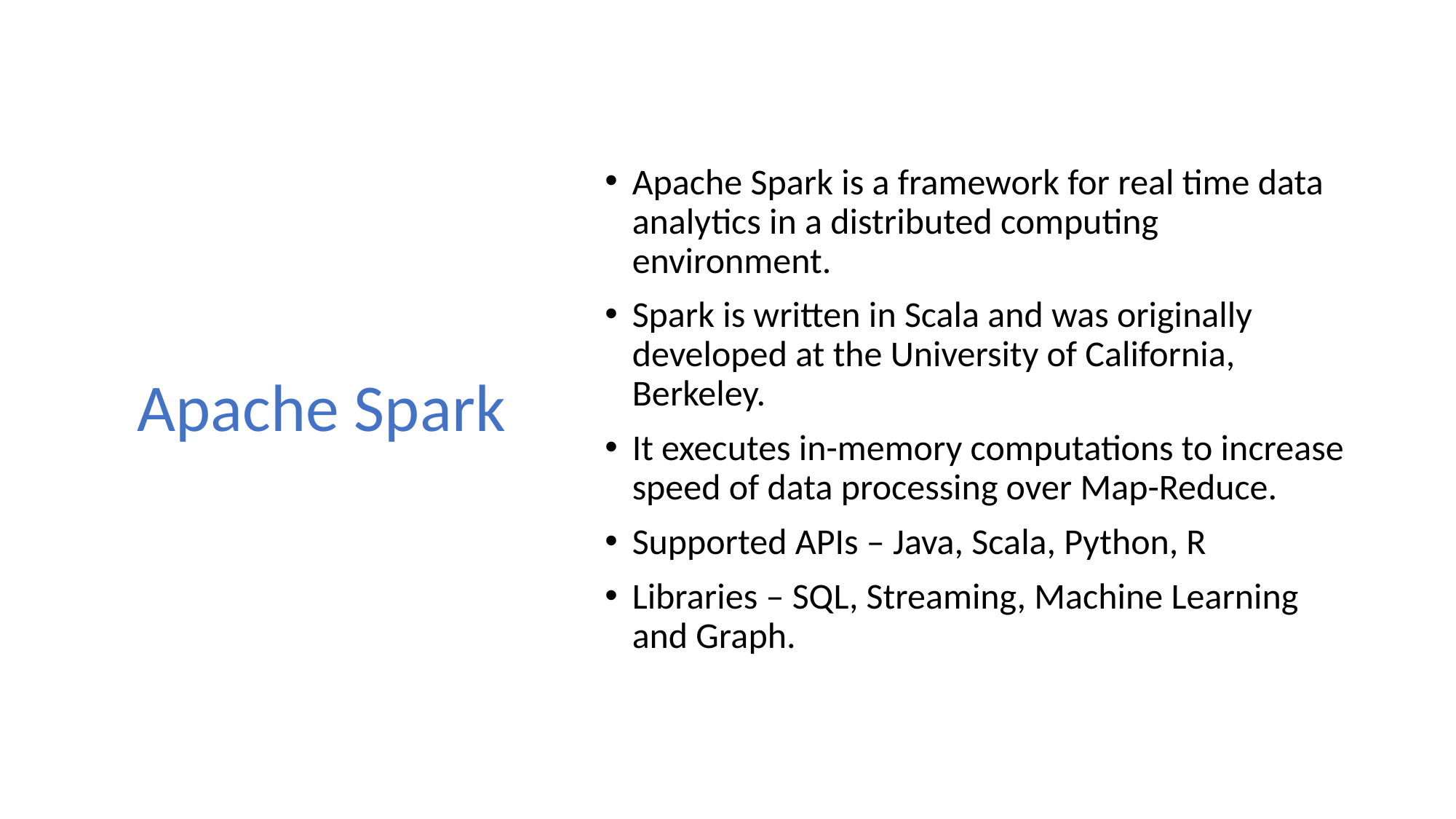

# Apache Spark
Apache Spark is a framework for real time data analytics in a distributed computing environment.
Spark is written in Scala and was originally developed at the University of California, Berkeley.
It executes in-memory computations to increase speed of data processing over Map-Reduce.
Supported APIs – Java, Scala, Python, R
Libraries – SQL, Streaming, Machine Learning and Graph.